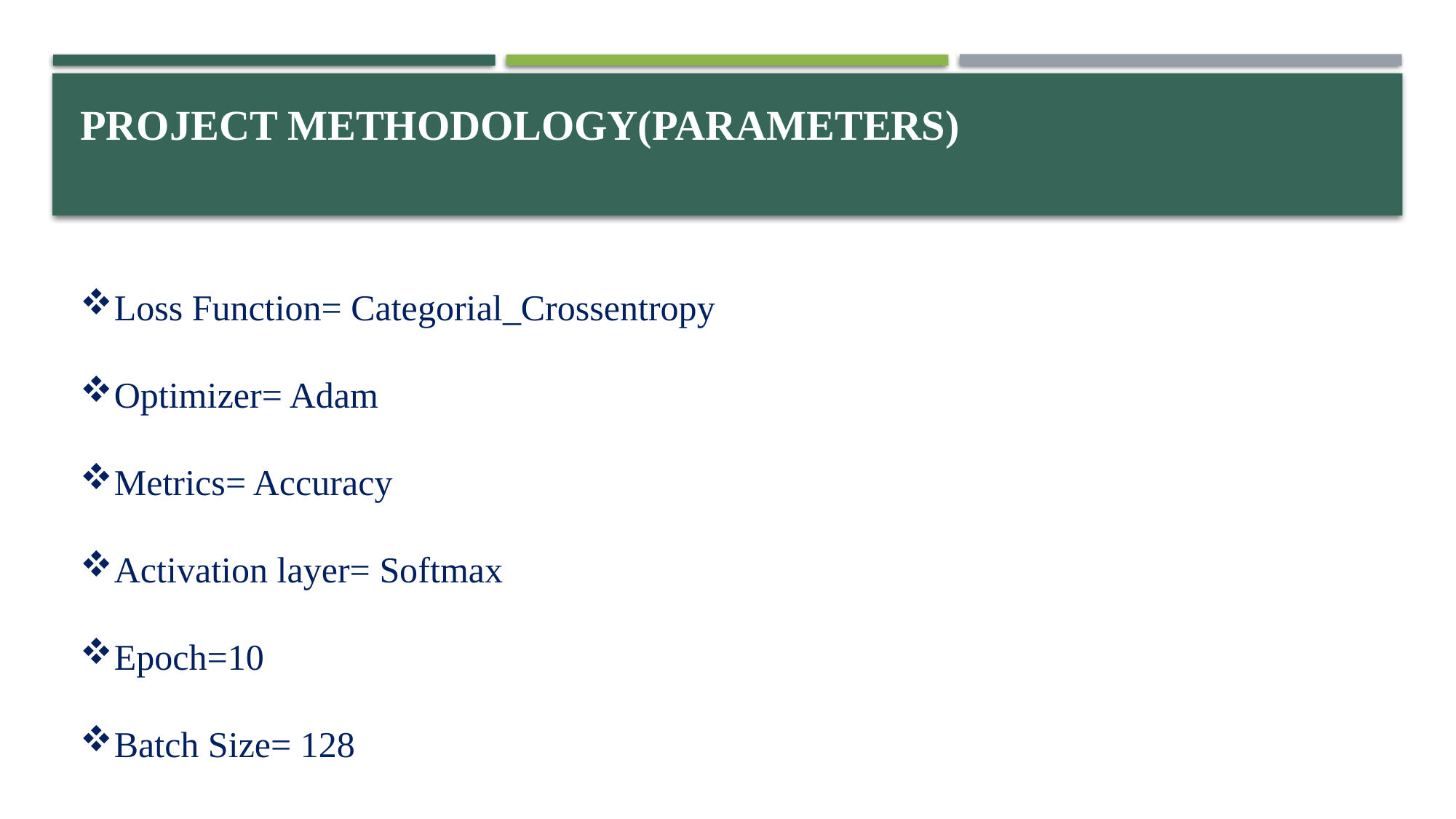

# Project Methodology(Parameters)
Loss Function= Categorial_Crossentropy
Optimizer= Adam
Metrics= Accuracy
Activation layer= Softmax
Epoch=10
Batch Size= 128